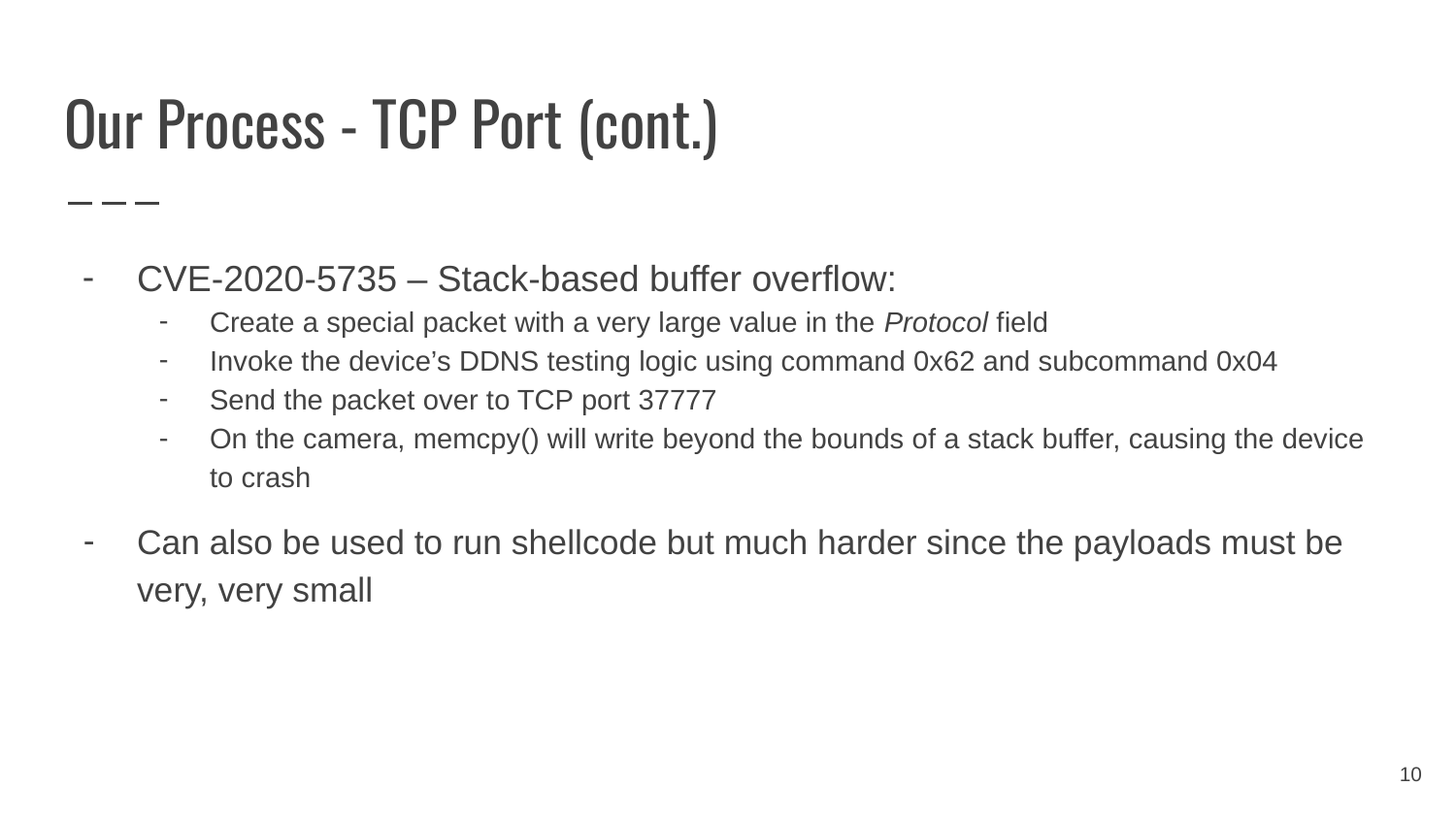

# Our Process - TCP Port (cont.)
CVE-2020-5735 – Stack-based buffer overflow:
Create a special packet with a very large value in the Protocol field
Invoke the device’s DDNS testing logic using command 0x62 and subcommand 0x04
Send the packet over to TCP port 37777
On the camera, memcpy() will write beyond the bounds of a stack buffer, causing the device to crash
Can also be used to run shellcode but much harder since the payloads must be very, very small

10